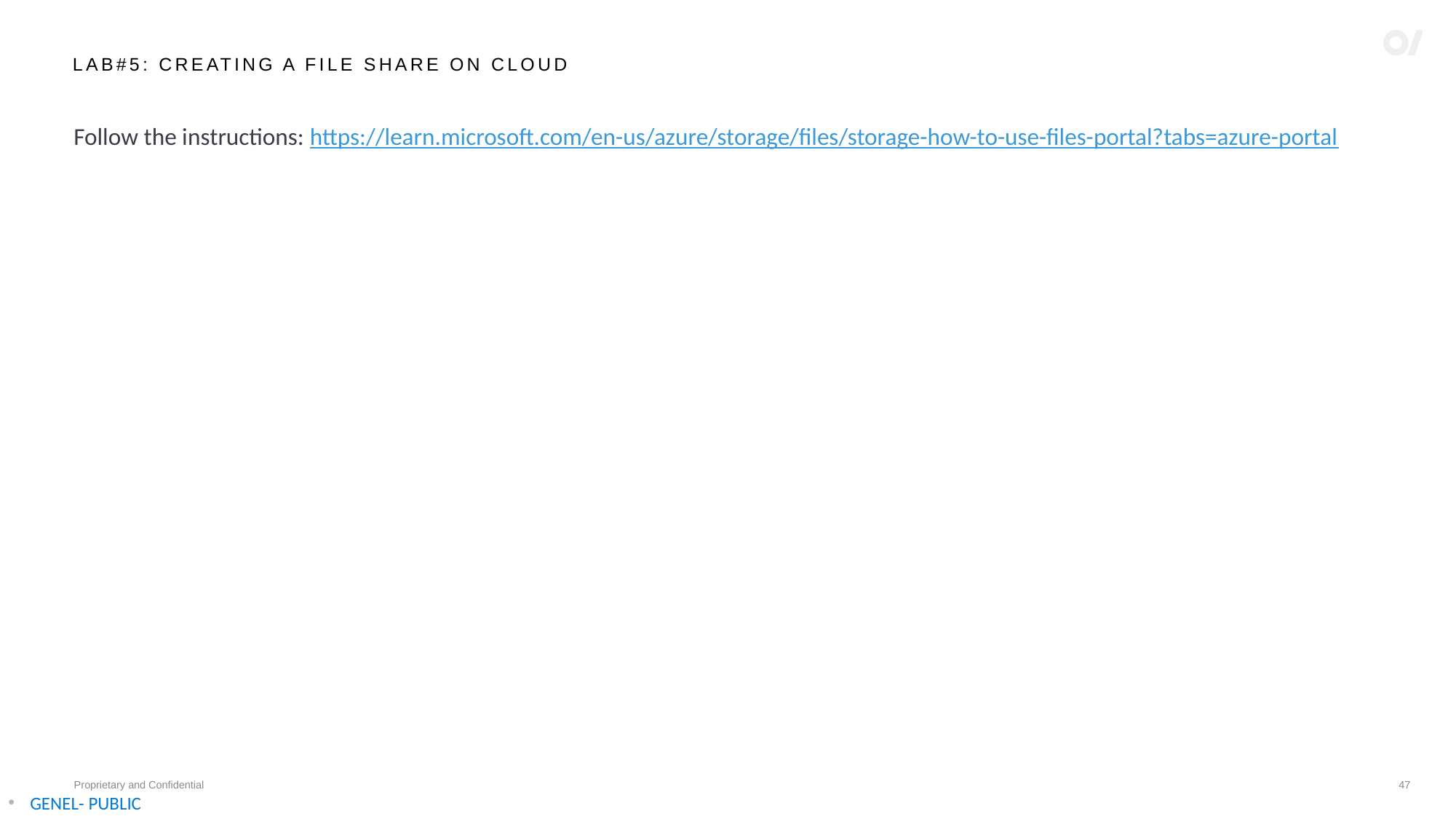

# LAB#5: Creating a File Share on Cloud
Follow the instructions: https://learn.microsoft.com/en-us/azure/storage/files/storage-how-to-use-files-portal?tabs=azure-portal